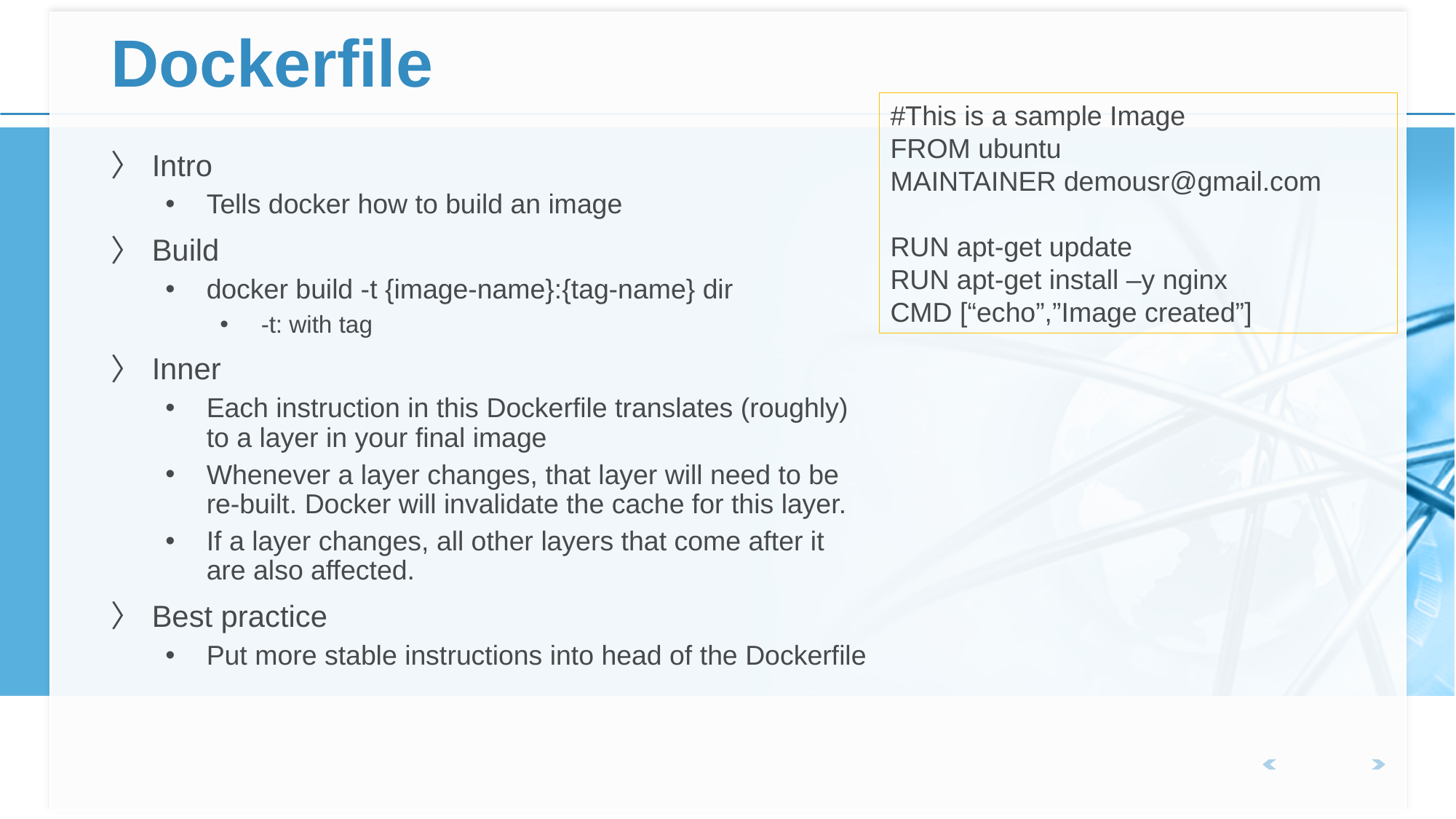

# Dockerfile
#This is a sample Image
FROM ubuntu
MAINTAINER demousr@gmail.com

RUN apt-get update
RUN apt-get install –y nginx
CMD [“echo”,”Image created”]
Intro
Tells docker how to build an image
Build
docker build -t {image-name}:{tag-name} dir
-t: with tag
Inner
Each instruction in this Dockerfile translates (roughly) to a layer in your final image
Whenever a layer changes, that layer will need to be re-built. Docker will invalidate the cache for this layer.
If a layer changes, all other layers that come after it are also affected.
Best practice
Put more stable instructions into head of the Dockerfile